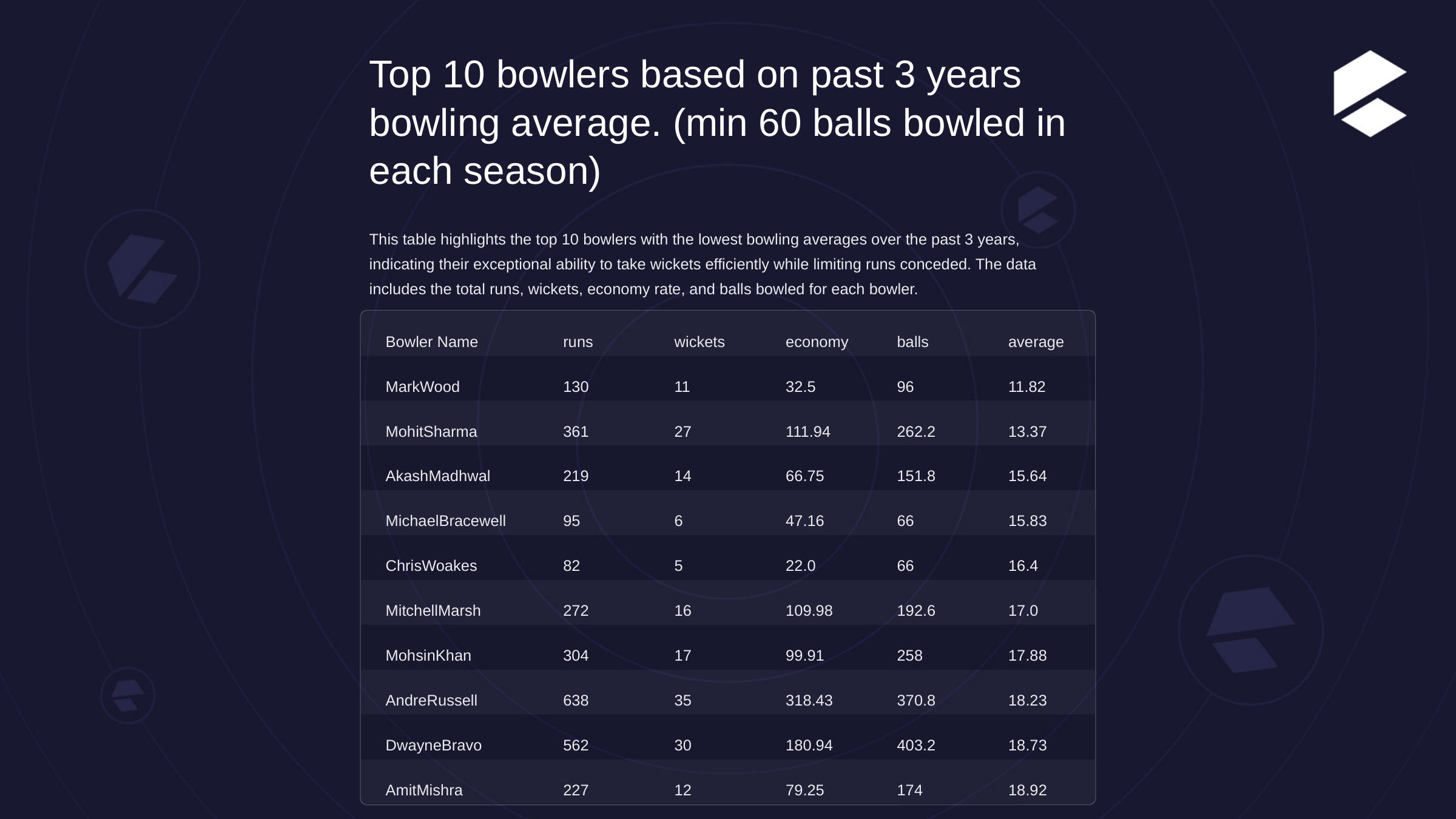

Top 10 bowlers based on past 3 years bowling average. (min 60 balls bowled in each season)
This table highlights the top 10 bowlers with the lowest bowling averages over the past 3 years, indicating their exceptional ability to take wickets efficiently while limiting runs conceded. The data includes the total runs, wickets, economy rate, and balls bowled for each bowler.

Bowler Name
runs
wickets
economy
balls
average

MarkWood
130
11
32.5
96
11.82

MohitSharma
361
27
111.94
262.2
13.37

AkashMadhwal
219
14
66.75
151.8
15.64

MichaelBracewell
95
6
47.16
66
15.83

ChrisWoakes
82
5
22.0
66
16.4

MitchellMarsh
272
16
109.98
192.6
17.0

MohsinKhan
304
17
99.91
258
17.88

AndreRussell
638
35
318.43
370.8
18.23

DwayneBravo
562
30
180.94
403.2
18.73

AmitMishra
227
12
79.25
174
18.92